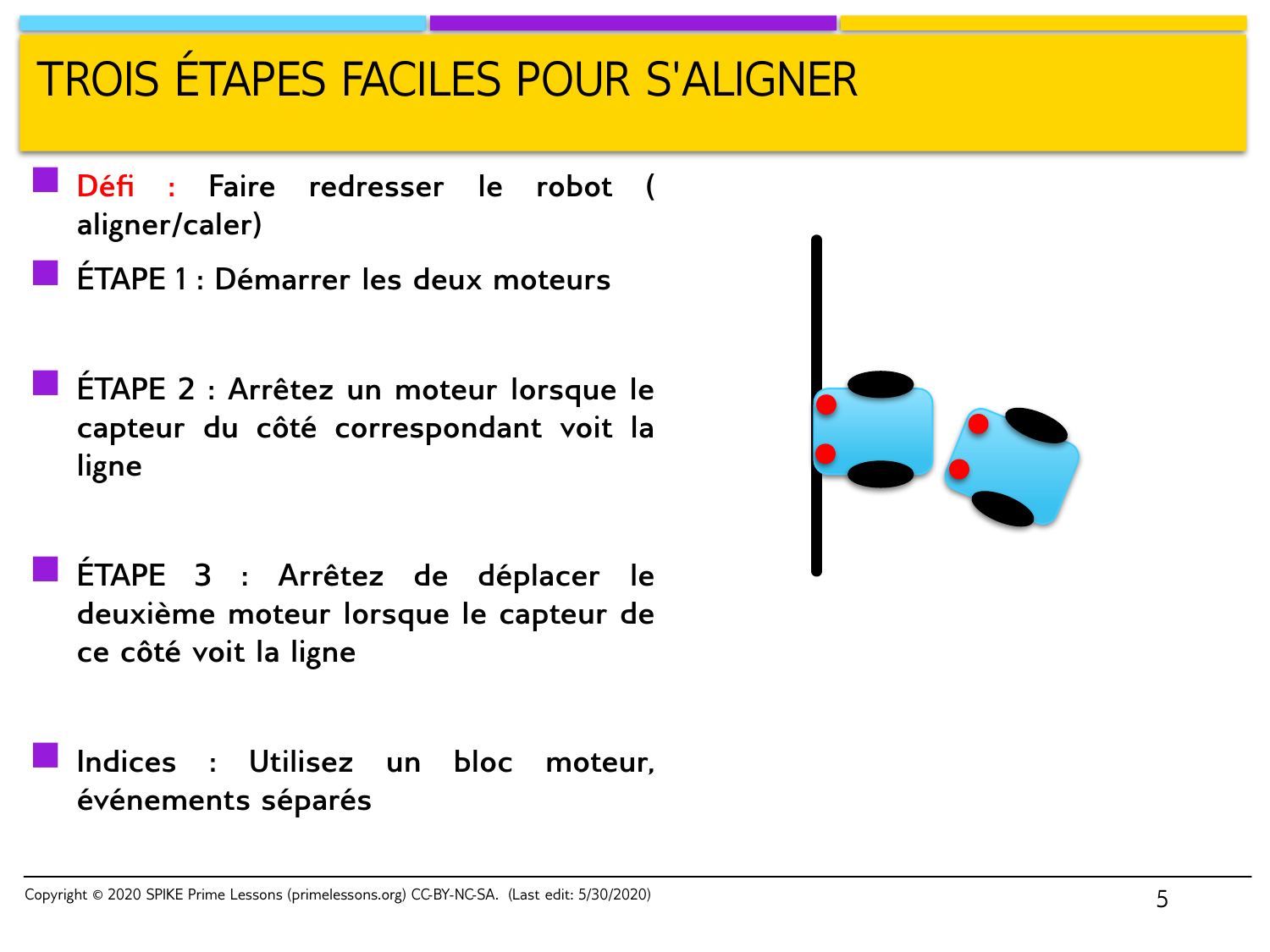

# Trois étapes faciles pour s'aligner
Défi : Faire redresser le robot ( aligner/caler)
ÉTAPE 1 : Démarrer les deux moteurs

ÉTAPE 2 : Arrêtez un moteur lorsque le capteur du côté correspondant voit la ligne

ÉTAPE 3 : Arrêtez de déplacer le deuxième moteur lorsque le capteur de ce côté voit la ligne

Indices : Utilisez un bloc moteur, événements séparés

5
Copyright © 2020 SPIKE Prime Lessons (primelessons.org) CC-BY-NC-SA.  (Last edit: 5/30/2020)